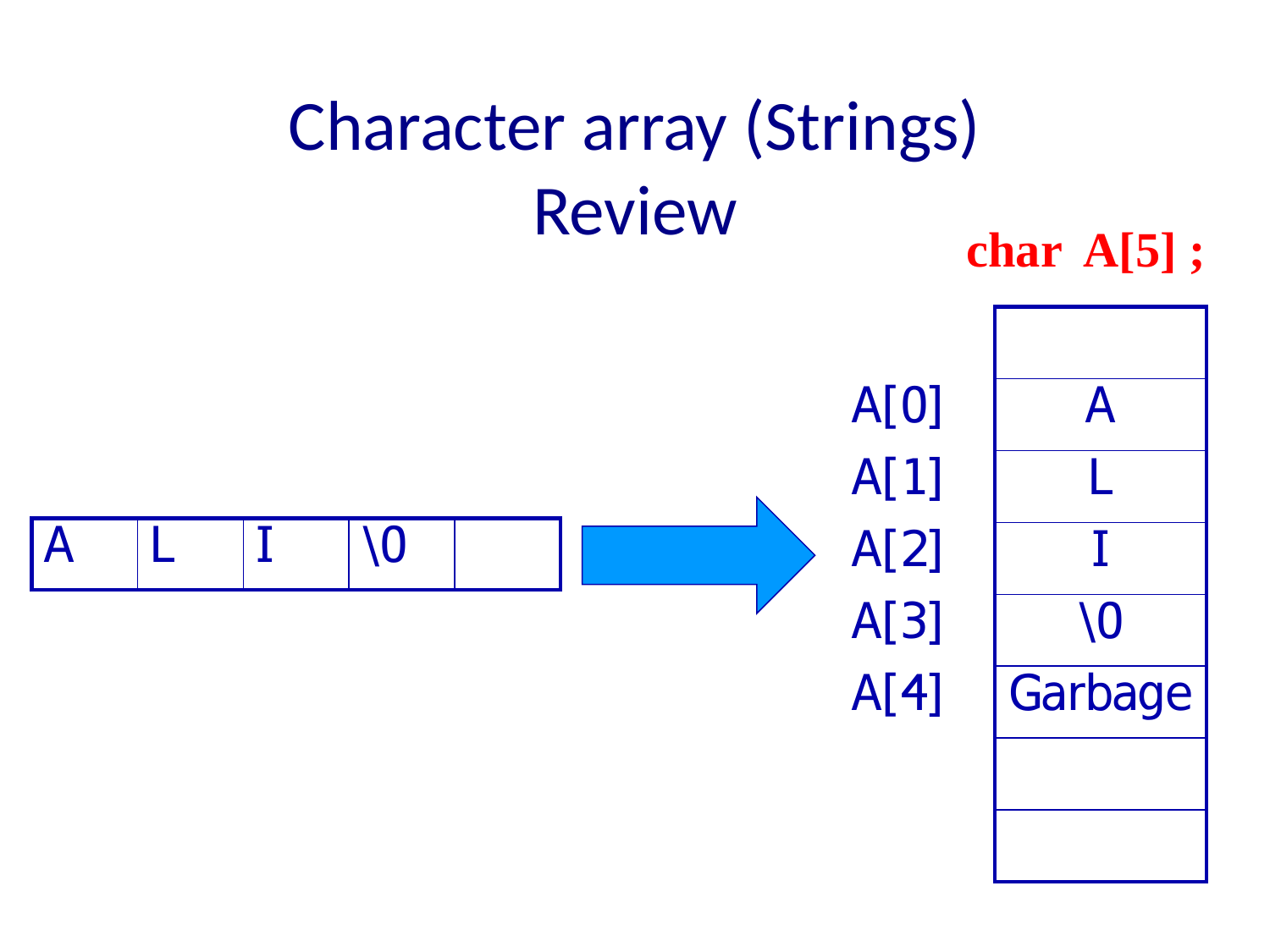

# Character array (Strings) Review
char  A[5] ;
|  |
| --- |
| A[0] |
| A[1] |
| A[2] |
| A[3] |
| A[4] |
|  |
|  |
|  |
| --- |
| A |
| L |
| I |
| \0 |
| Garbage |
|  |
|  |

| A | L | I | \0 |  |
| --- | --- | --- | --- | --- |